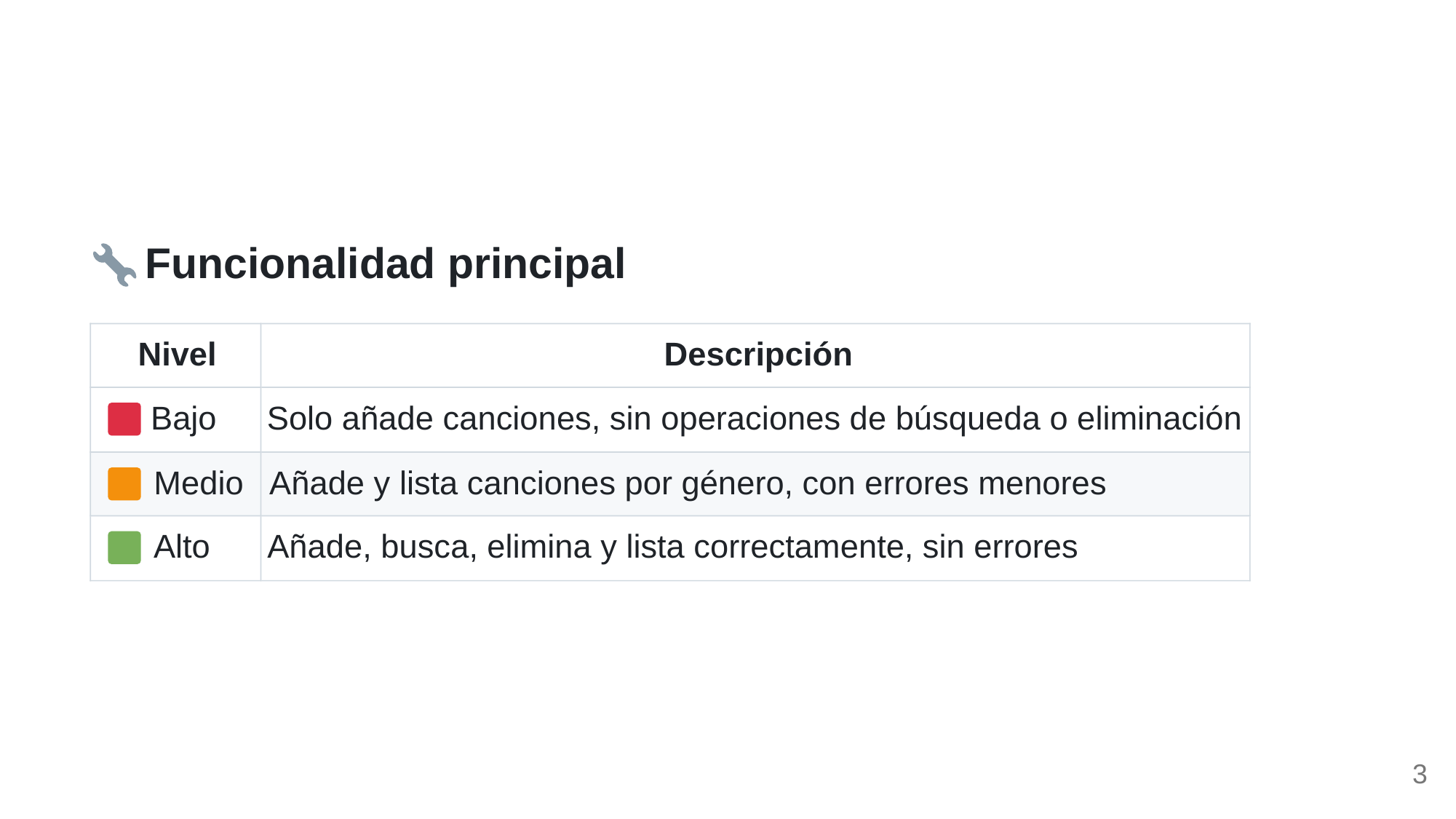

Funcionalidad principal

Nivel
Descripción

 Bajo
Solo añade canciones, sin operaciones de búsqueda o eliminación

 Medio
Añade y lista canciones por género, con errores menores

 Alto
Añade, busca, elimina y lista correctamente, sin errores

3